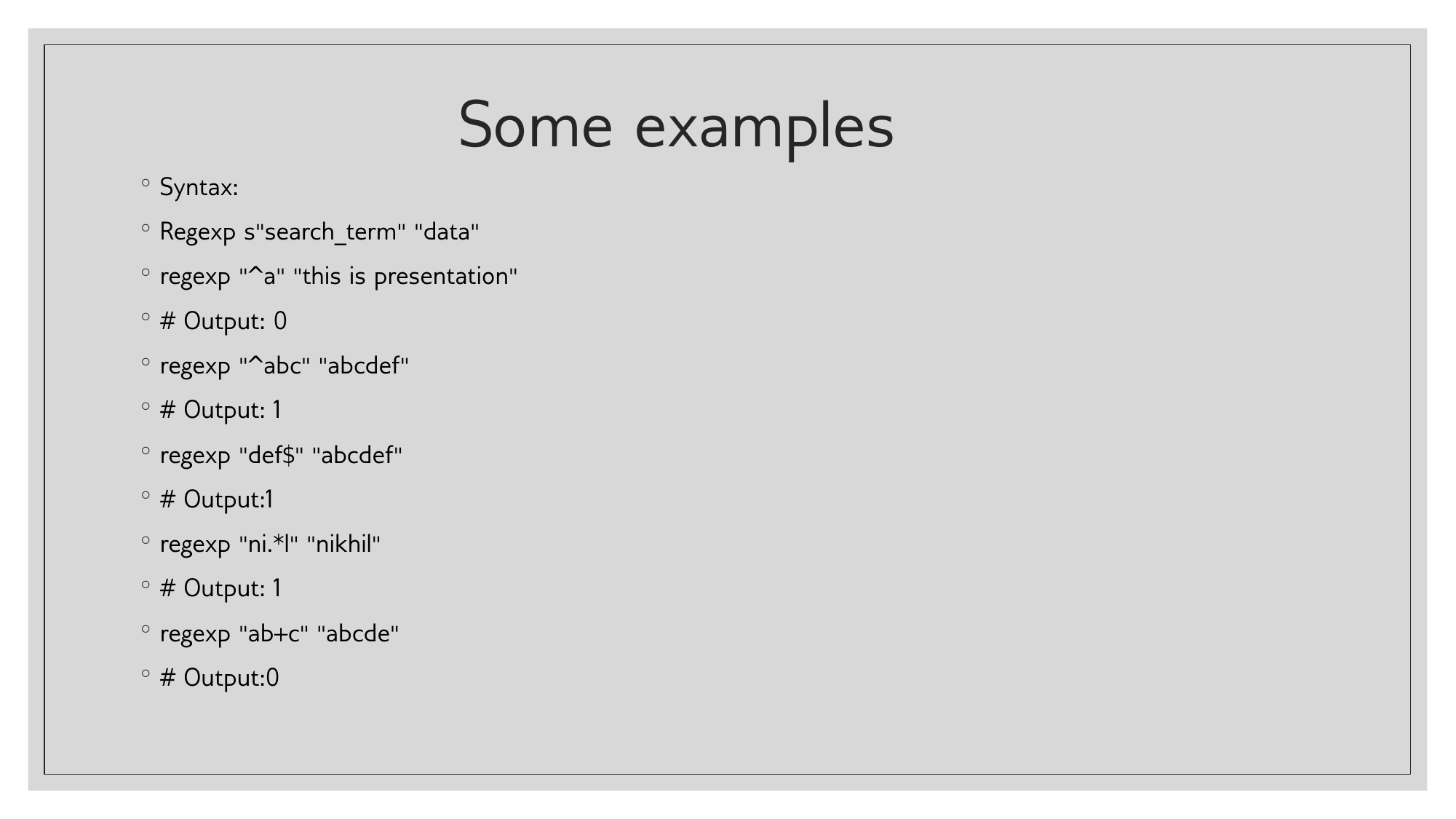

# Some examples
Syntax:
Regexp s"search_term" "data"
regexp "^a" "this is presentation"
# Output: 0
regexp "^abc" "abcdef"
# Output: 1
regexp "def$" "abcdef"
# Output:1
regexp "ni.*l" "nikhil"
# Output: 1
regexp "ab+c" "abcde"
# Output:0